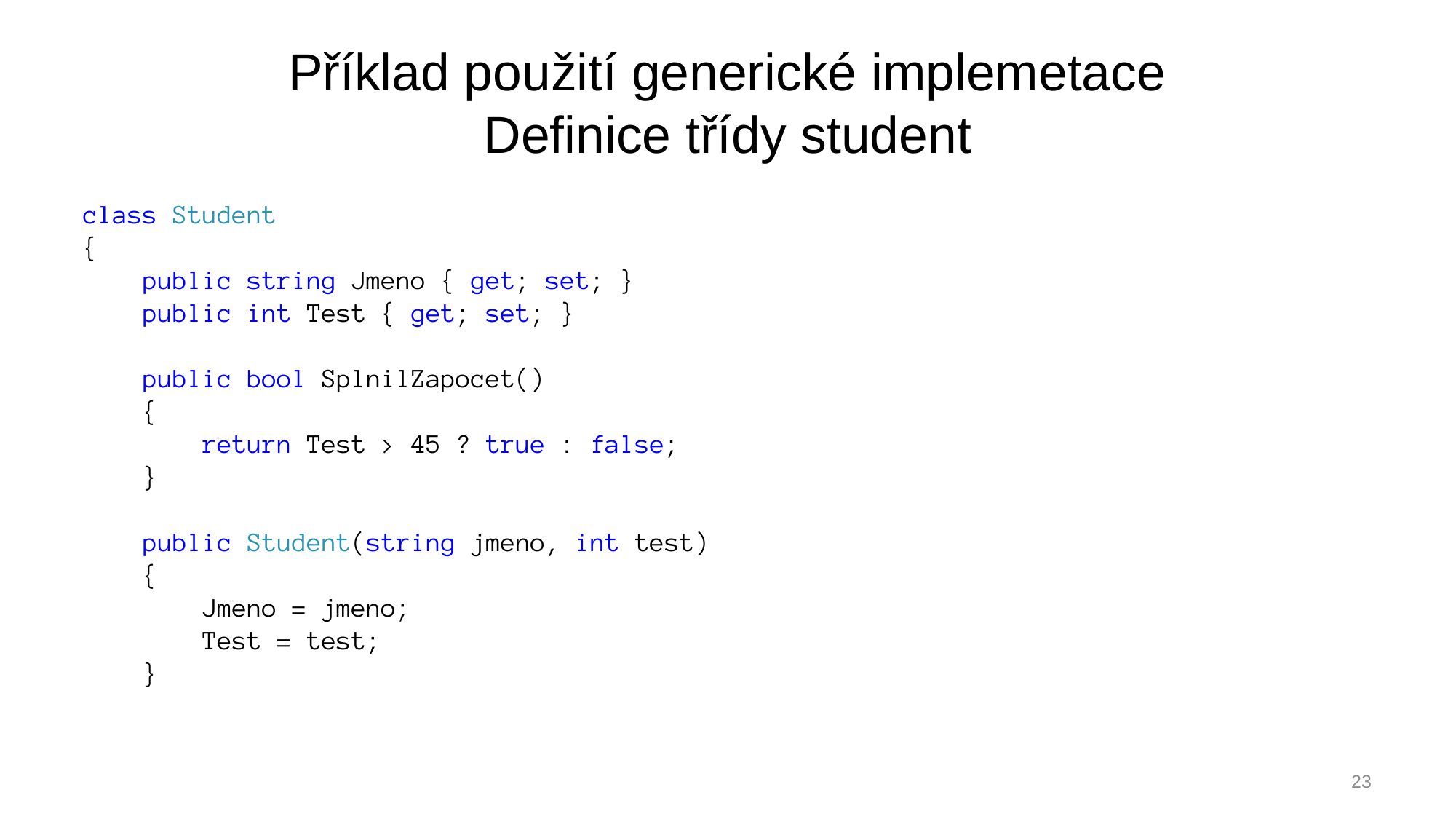

# Příklad použití generické implemetace Definice třídy student
class Student
{
    public string Jmeno { get; set; }
    public int Test { get; set; }

    public bool SplnilZapocet()
    {
        return Test > 45 ? true : false;
    }

    public Student(string jmeno, int test)
    {
        Jmeno = jmeno;
        Test = test;
    }
23